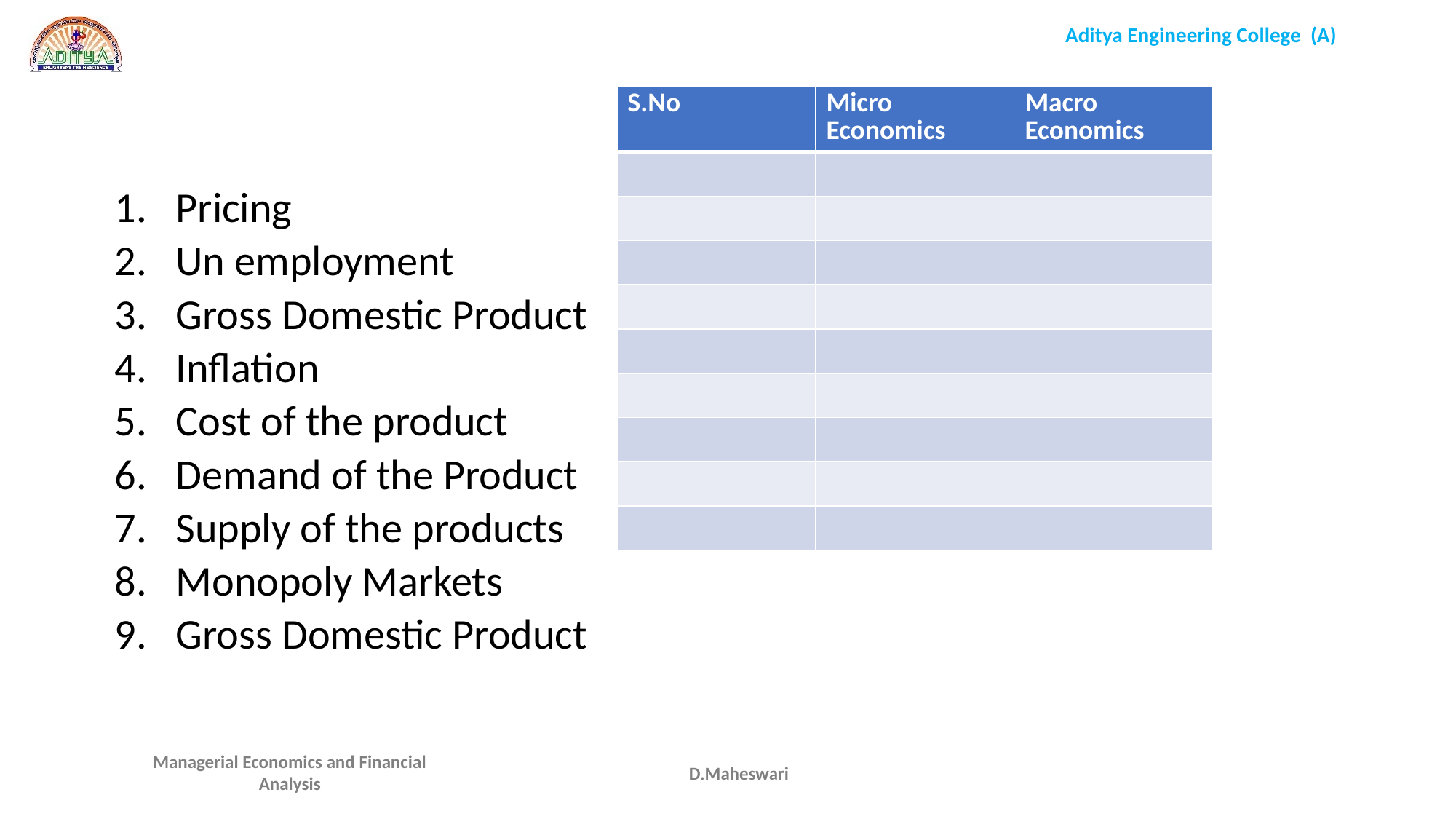

| S.No | Micro Economics | Macro Economics |
| --- | --- | --- |
|  |  |  |
|  |  |  |
|  |  |  |
|  |  |  |
|  |  |  |
|  |  |  |
|  |  |  |
|  |  |  |
|  |  |  |
Pricing
Un employment
Gross Domestic Product
Inflation
Cost of the product
Demand of the Product
Supply of the products
Monopoly Markets
Gross Domestic Product
D.Maheswari